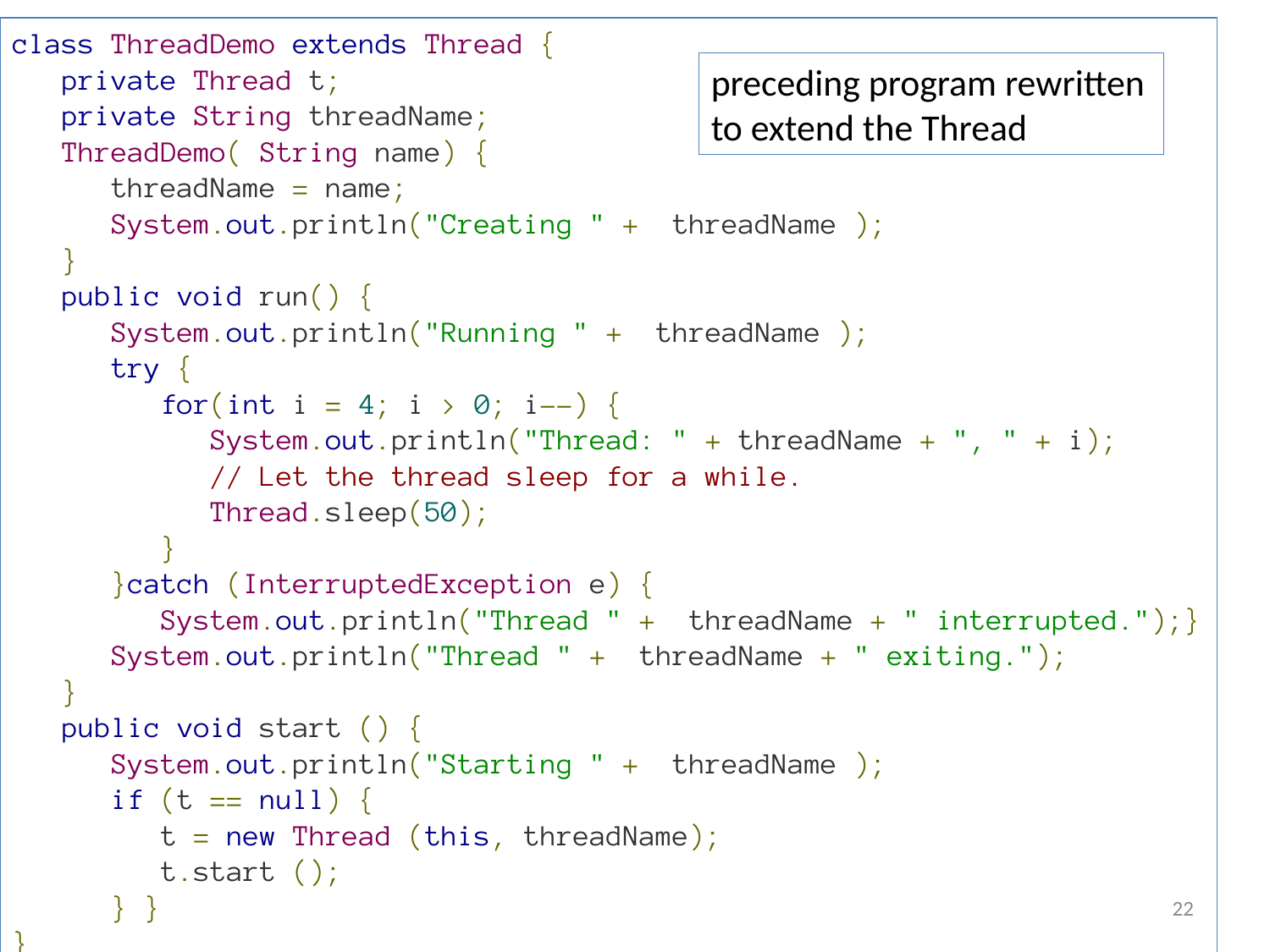

class ThreadDemo extends Thread {
   private Thread t;
   private String threadName;
   ThreadDemo( String name) {
      threadName = name;
      System.out.println("Creating " +  threadName );
   }
   public void run() {
      System.out.println("Running " +  threadName );
      try {
         for(int i = 4; i > 0; i--) {
            System.out.println("Thread: " + threadName + ", " + i);
            // Let the thread sleep for a while.
            Thread.sleep(50);
         }
      }catch (InterruptedException e) {
         System.out.println("Thread " +  threadName + " interrupted.");}
      System.out.println("Thread " +  threadName + " exiting.");
   }
   public void start () {
      System.out.println("Starting " +  threadName );
      if (t == null) {
         t = new Thread (this, threadName);
         t.start ();
      } }
}
preceding program rewritten to extend the Thread
22